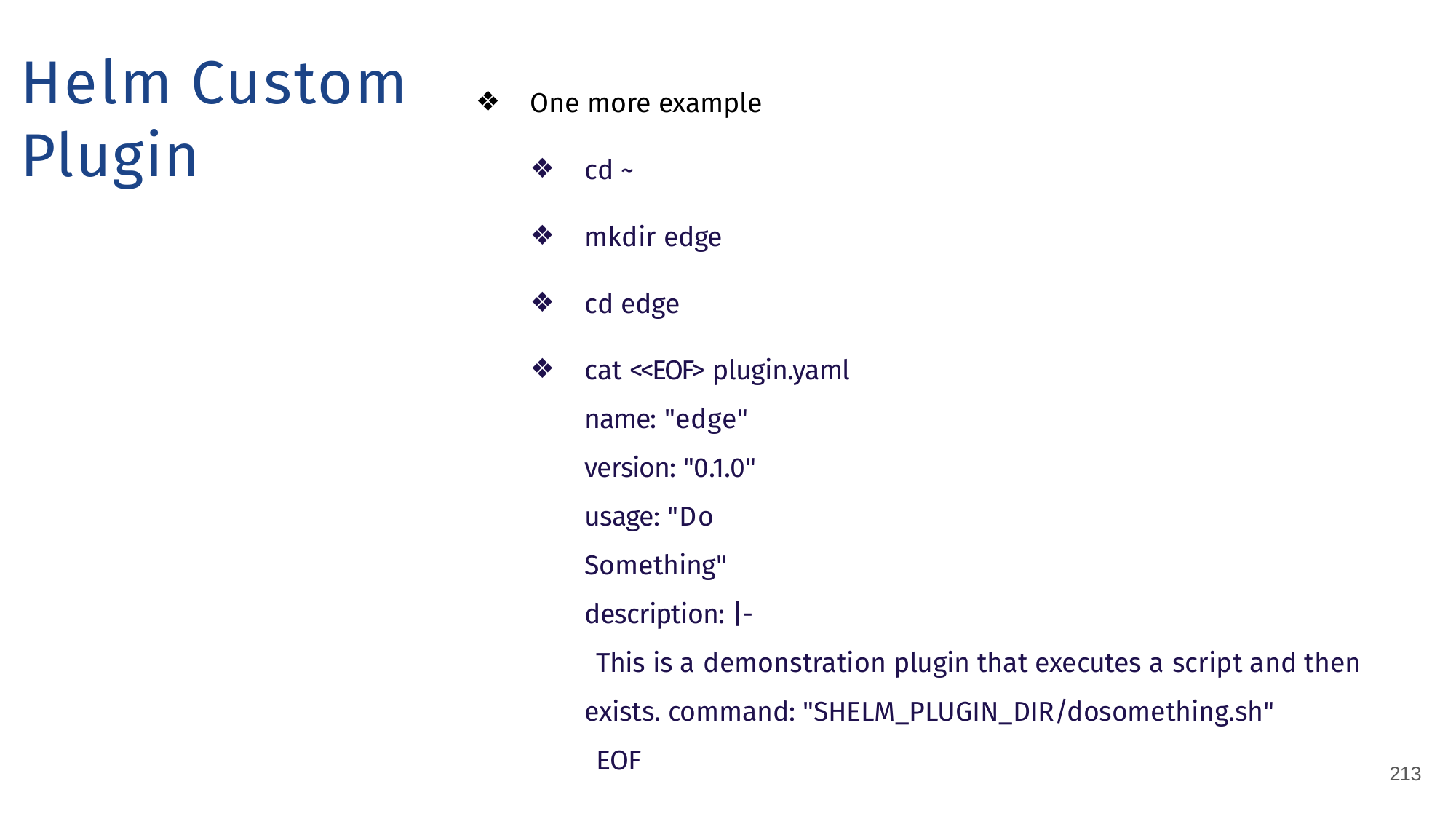

# Helm Custom Plugin
One more example

cd ~

mkdir edge

cd edge
cat <<EOF> plugin.yaml name: "edge"
version: "0.1.0"
usage: "Do Something" description: |-
This is a demonstration plugin that executes a script and then exists. command: "SHELM_PLUGIN_DIR/dosomething.sh"
EOF
213